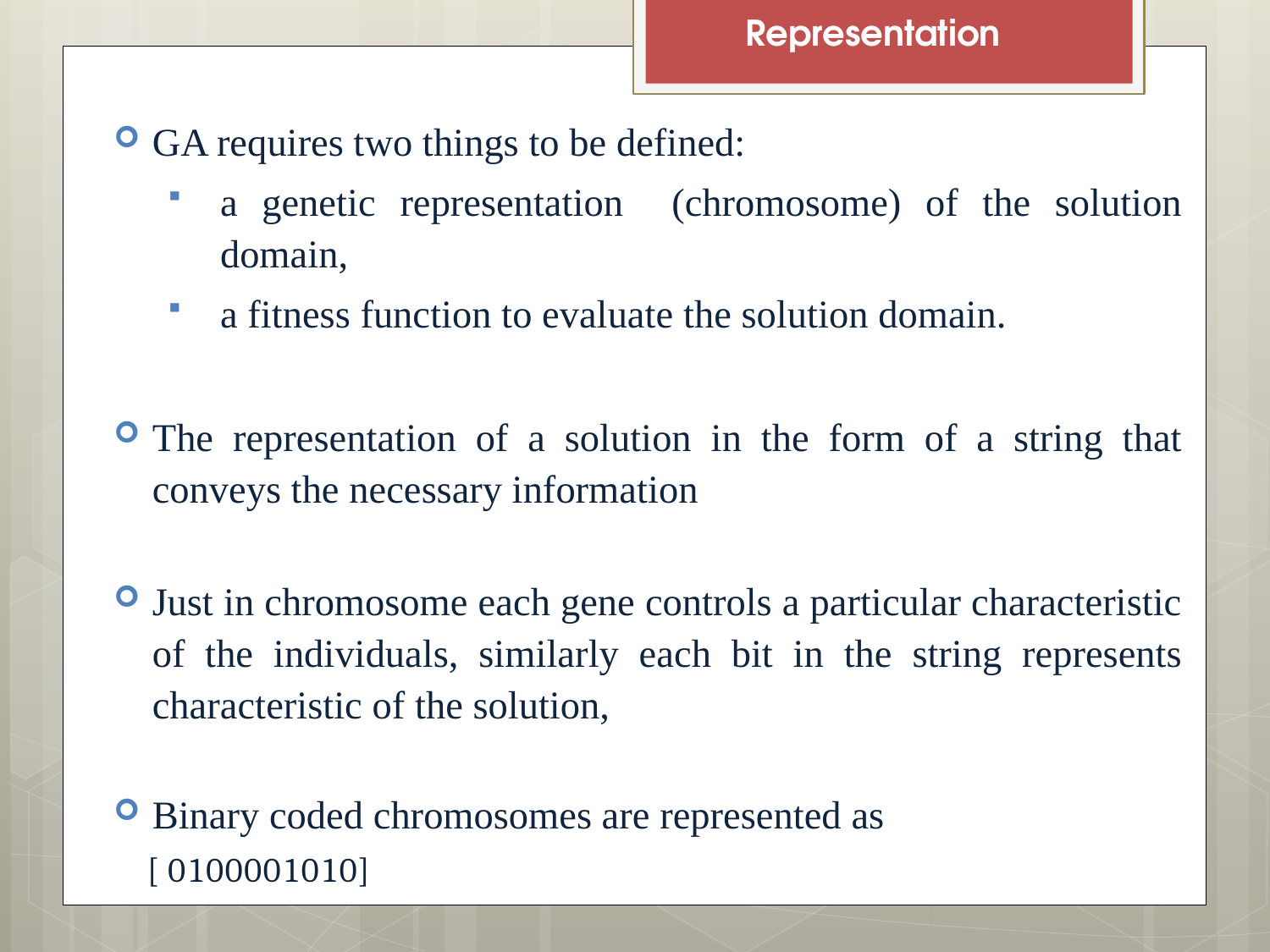

Representation
GA requires two things to be defined:
a genetic representation  (chromosome) of the solution domain,
a fitness function to evaluate the solution domain.

The representation of a solution in the form of a string that conveys the necessary information

Just in chromosome each gene controls a particular characteristic of the individuals, similarly each bit in the string represents characteristic of the solution,

Binary coded chromosomes are represented as
    [ 0100001010]